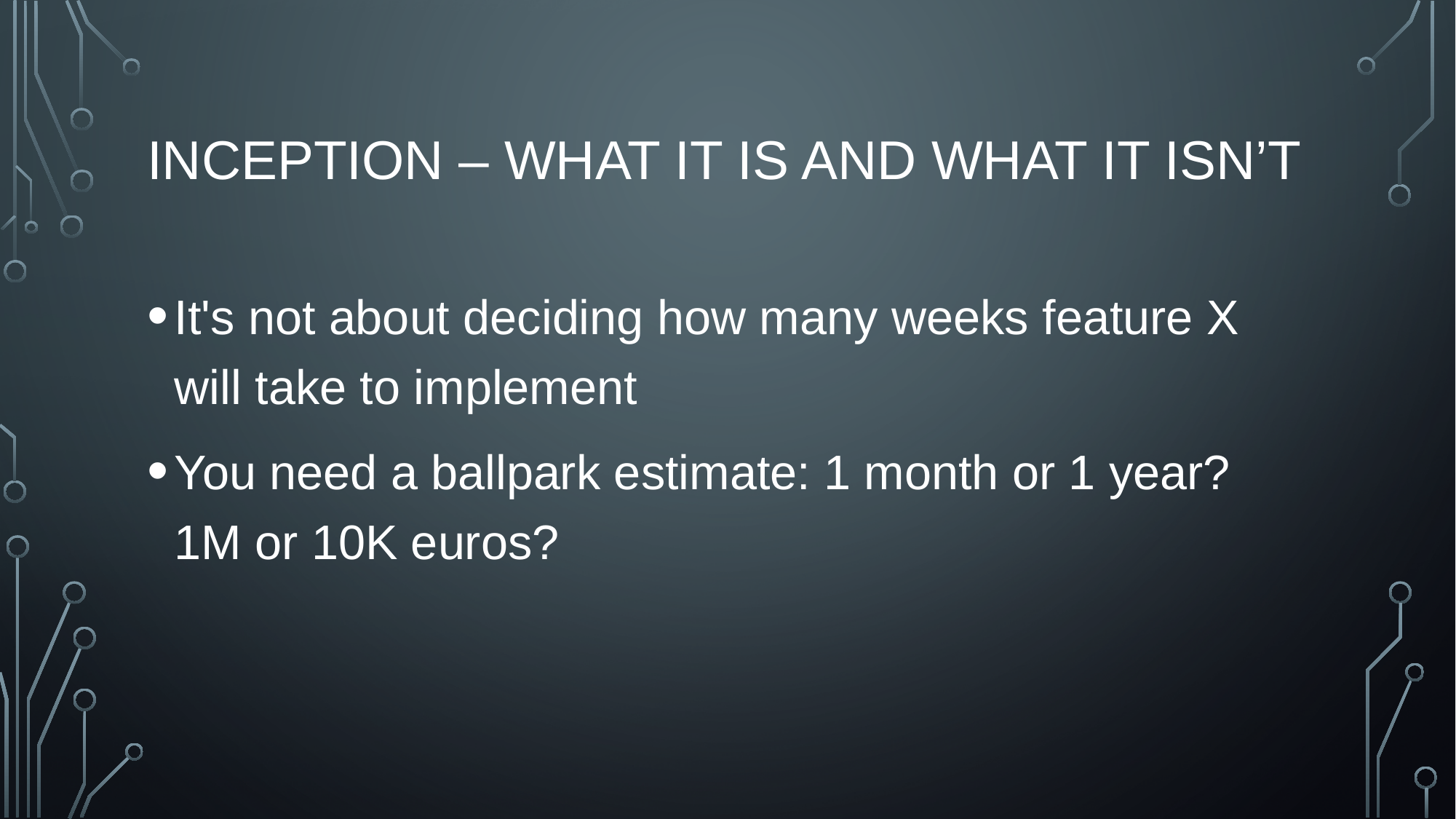

# Inception – what it is and what it isn’t
It's not about deciding how many weeks feature X will take to implement
You need a ballpark estimate: 1 month or 1 year? 1M or 10K euros?